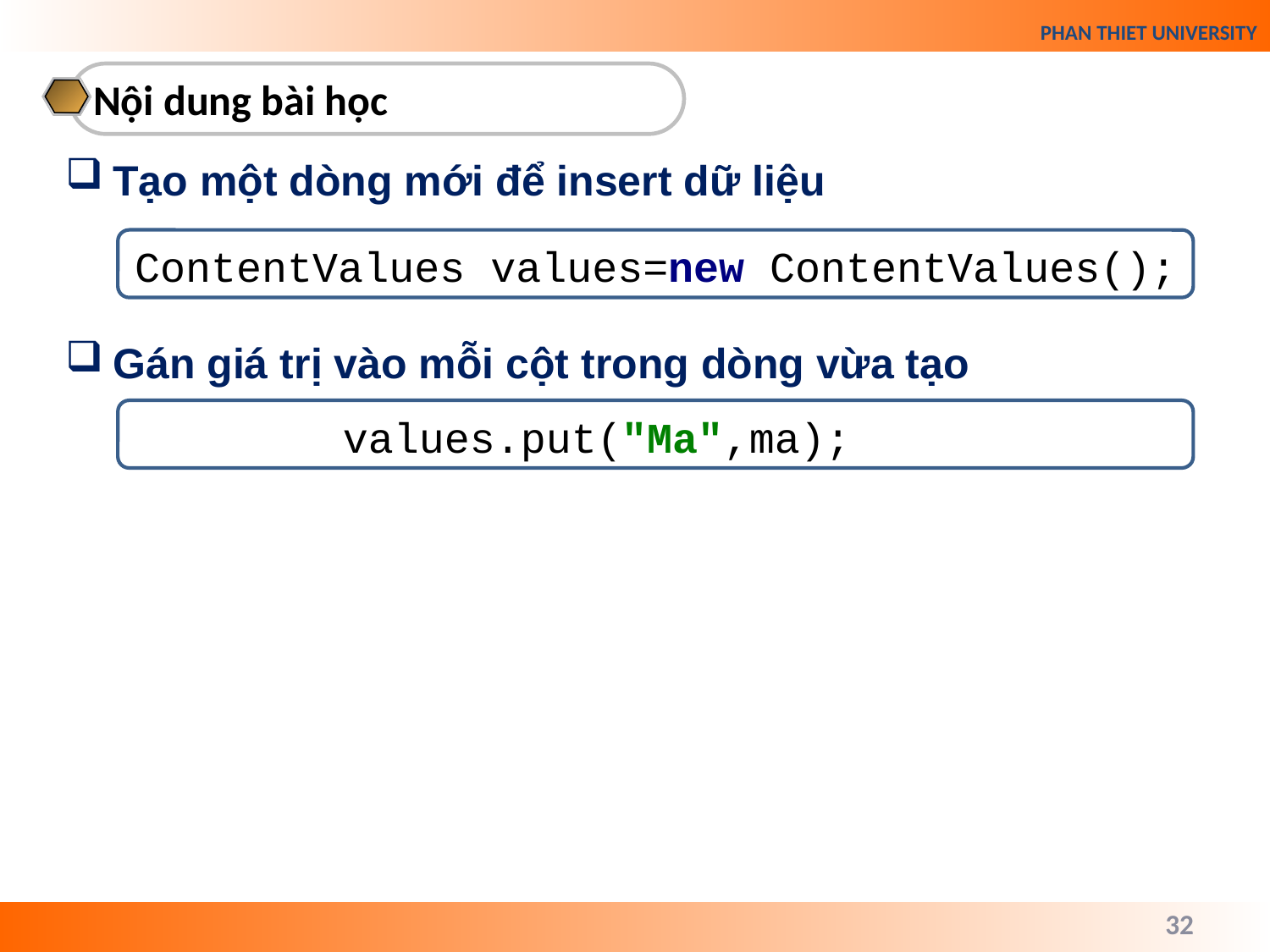

Nội dung bài học

Tạo một dòng mới để insert dữ liệu

Gán giá trị vào mỗi cột trong dòng vừa tạo

ContentValues values=new ContentValues();

values.put("Ma",ma);
32